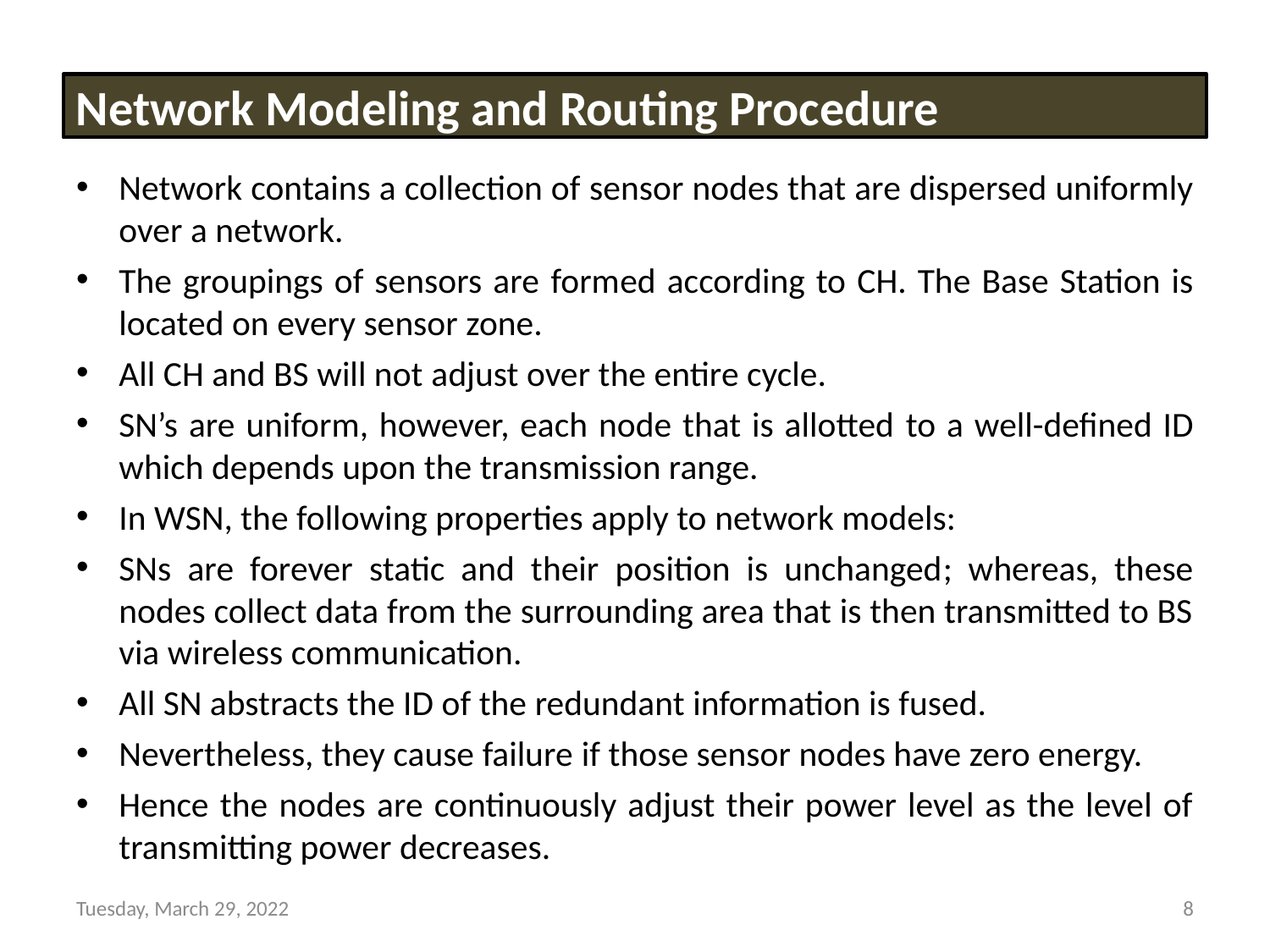

Network Modeling and Routing Procedure
Network contains a collection of sensor nodes that are dispersed uniformly over a network.
The groupings of sensors are formed according to CH. The Base Station is located on every sensor zone.
All CH and BS will not adjust over the entire cycle.
SN’s are uniform, however, each node that is allotted to a well-defined ID which depends upon the transmission range.
In WSN, the following properties apply to network models:
SNs are forever static and their position is unchanged; whereas, these nodes collect data from the surrounding area that is then transmitted to BS via wireless communication.
All SN abstracts the ID of the redundant information is fused.
Nevertheless, they cause failure if those sensor nodes have zero energy.
Hence the nodes are continuously adjust their power level as the level of transmitting power decreases.
Tuesday, March 29, 2022
8